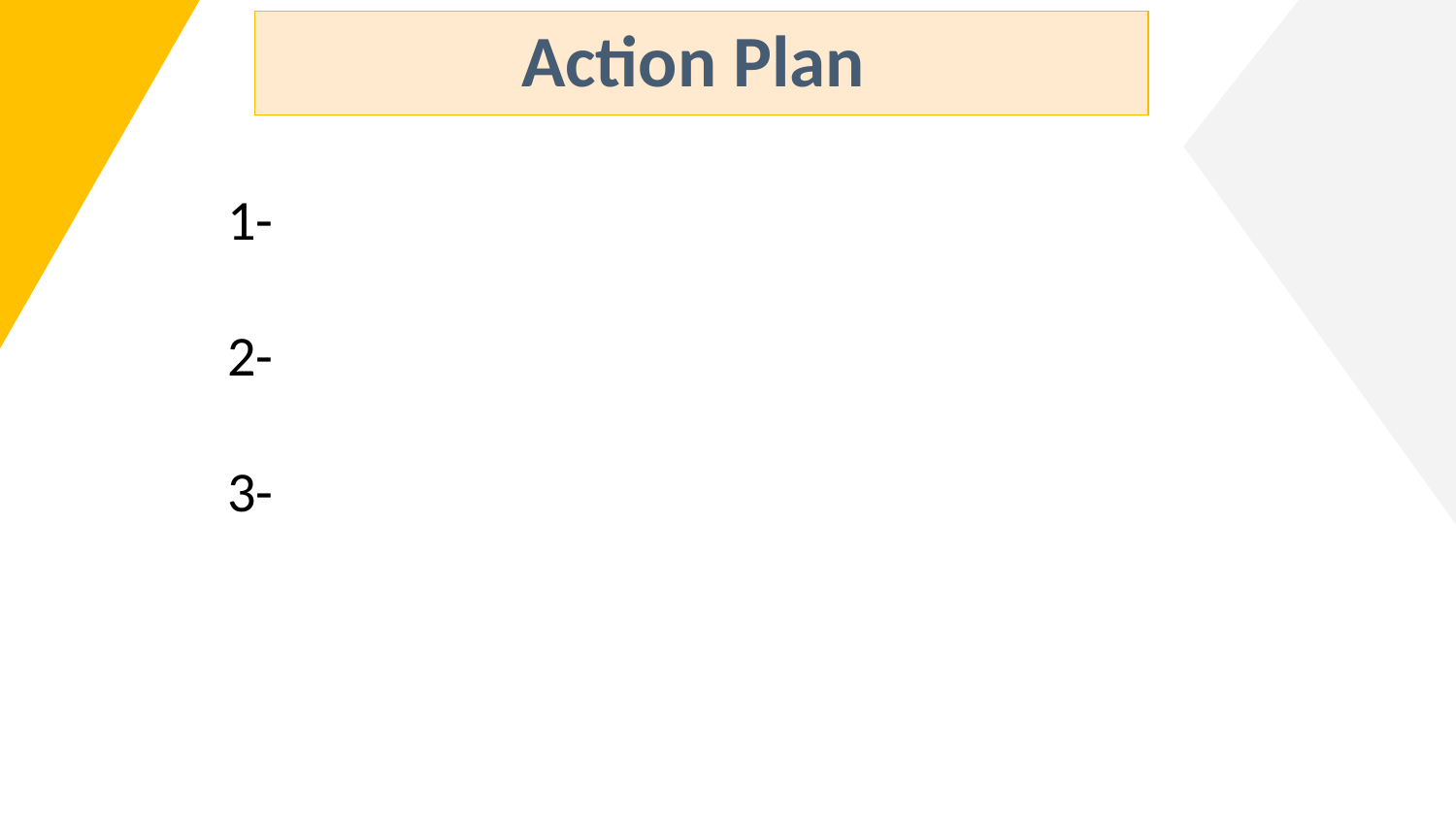

| Action Plan |
| --- |
# 1- 2- 3-